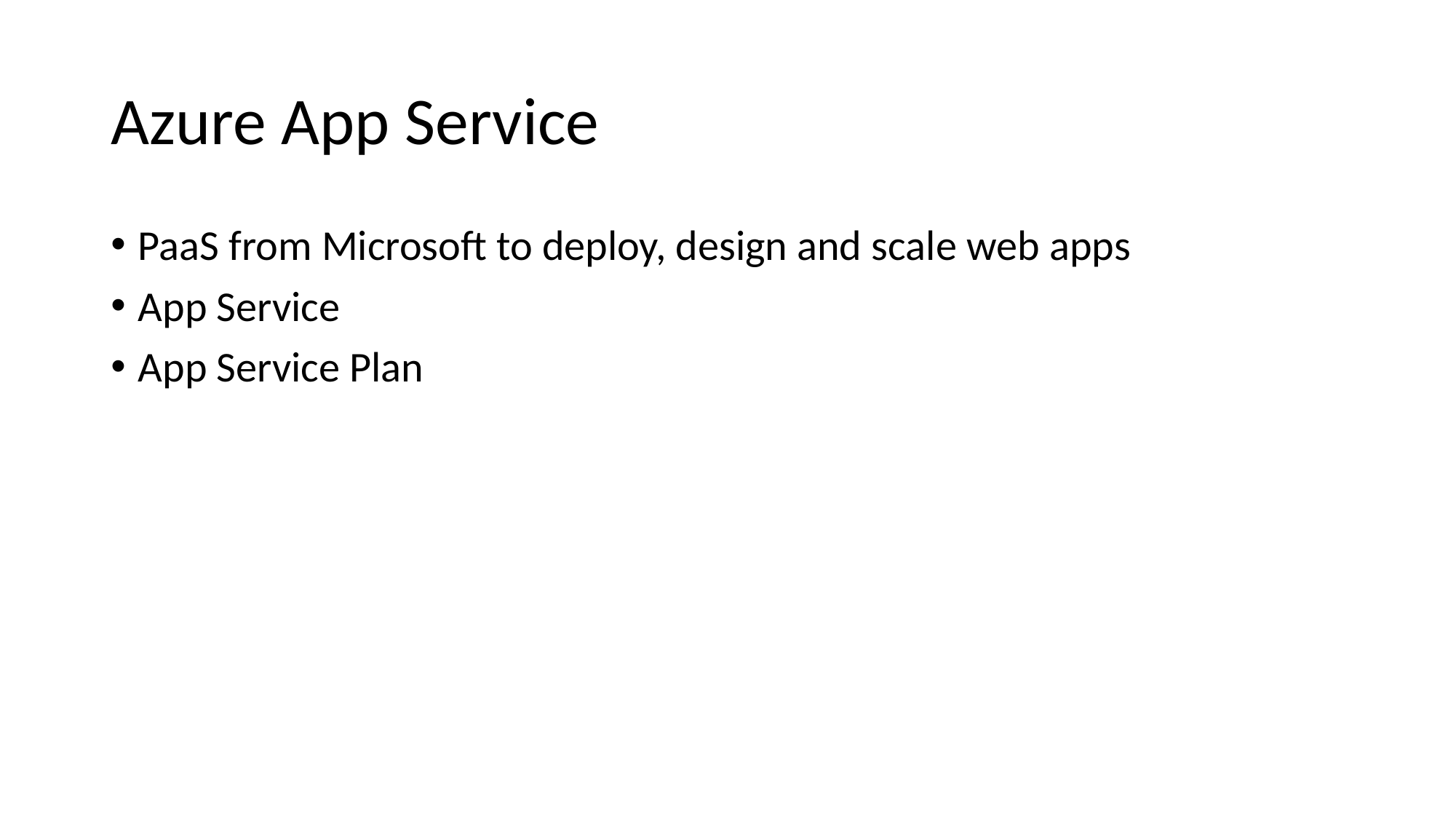

# Azure App Service
PaaS from Microsoft to deploy, design and scale web apps
App Service
App Service Plan